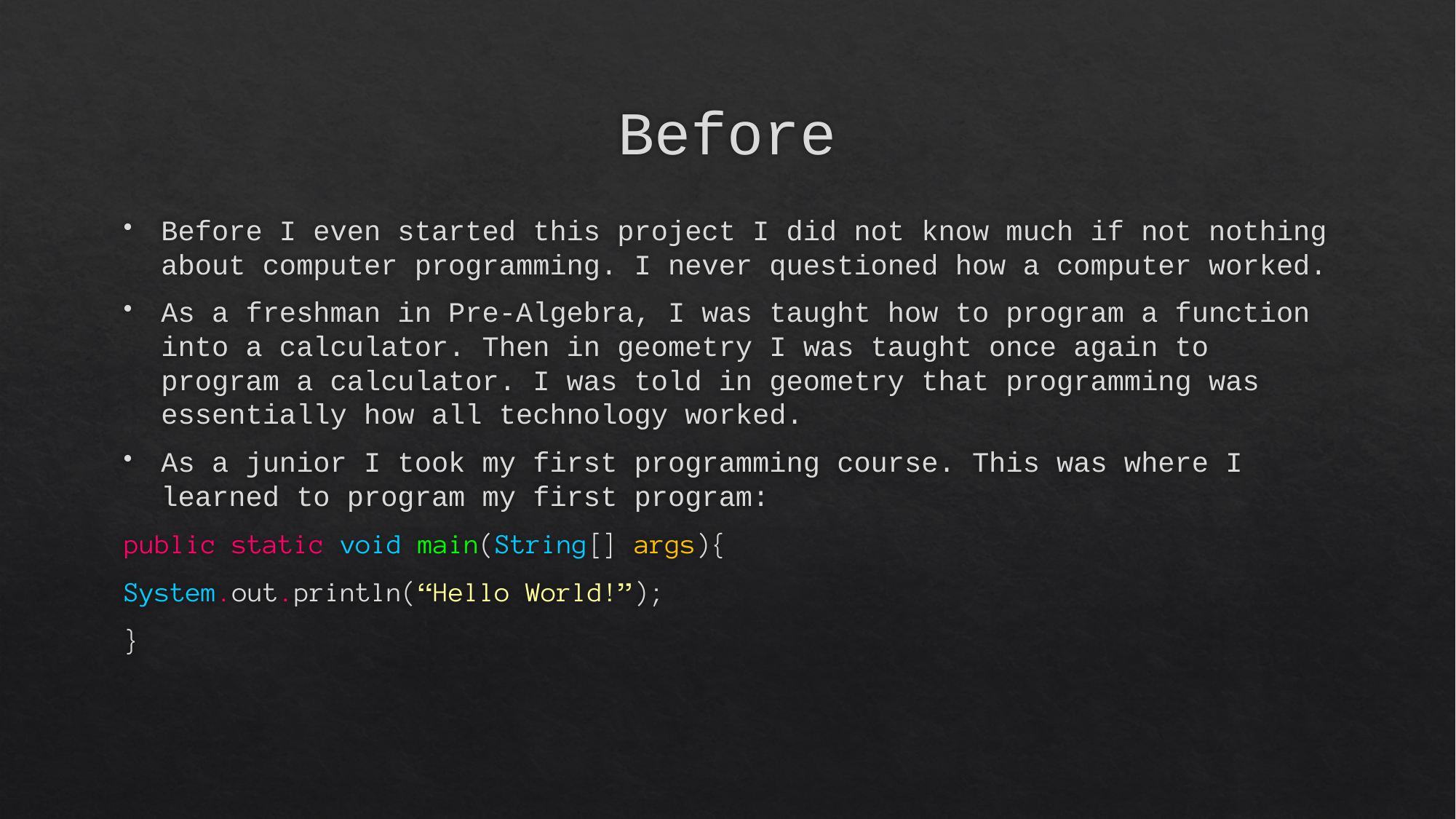

# Before
Before I even started this project I did not know much if not nothing about computer programming. I never questioned how a computer worked.
As a freshman in Pre-Algebra, I was taught how to program a function into a calculator. Then in geometry I was taught once again to program a calculator. I was told in geometry that programming was essentially how all technology worked.
As a junior I took my first programming course. This was where I learned to program my first program:
	public static void main(String[] args){
		System.out.println(“Hello World!”);
	}